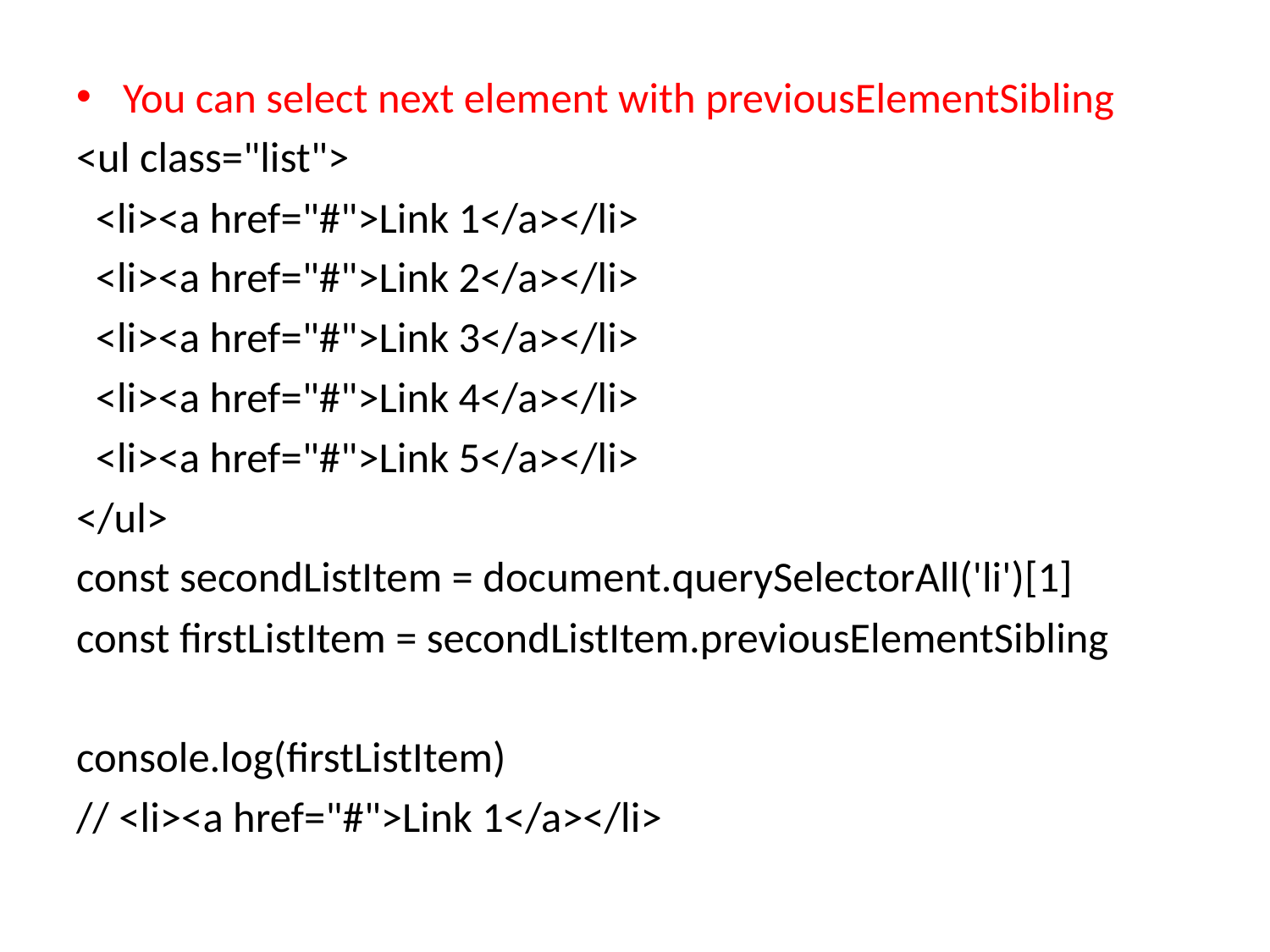

You can select next element with previousElementSibling
<ul class="list">
  <li><a href="#">Link 1</a></li>
  <li><a href="#">Link 2</a></li>
  <li><a href="#">Link 3</a></li>
  <li><a href="#">Link 4</a></li>
  <li><a href="#">Link 5</a></li>
</ul>
const secondListItem = document.querySelectorAll('li')[1]
const firstListItem = secondListItem.previousElementSibling

console.log(firstListItem)
// <li><a href="#">Link 1</a></li>